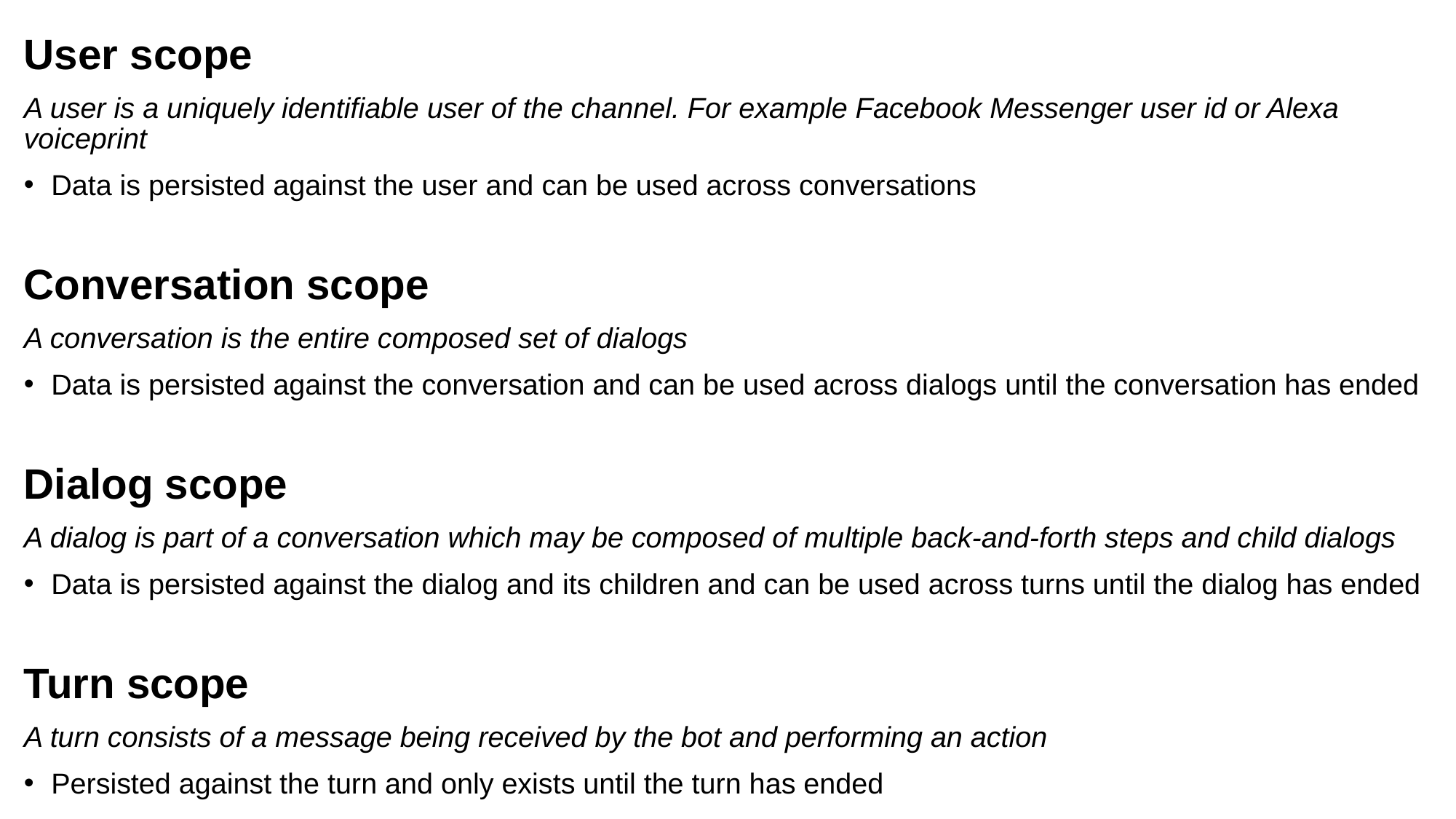

User scope
A user is a uniquely identifiable user of the channel. For example Facebook Messenger user id or Alexa voiceprint
Data is persisted against the user and can be used across conversations

Conversation scope
A conversation is the entire composed set of dialogs
Data is persisted against the conversation and can be used across dialogs until the conversation has ended

Dialog scope
A dialog is part of a conversation which may be composed of multiple back-and-forth steps and child dialogs
Data is persisted against the dialog and its children and can be used across turns until the dialog has ended

Turn scope
A turn consists of a message being received by the bot and performing an action
Persisted against the turn and only exists until the turn has ended